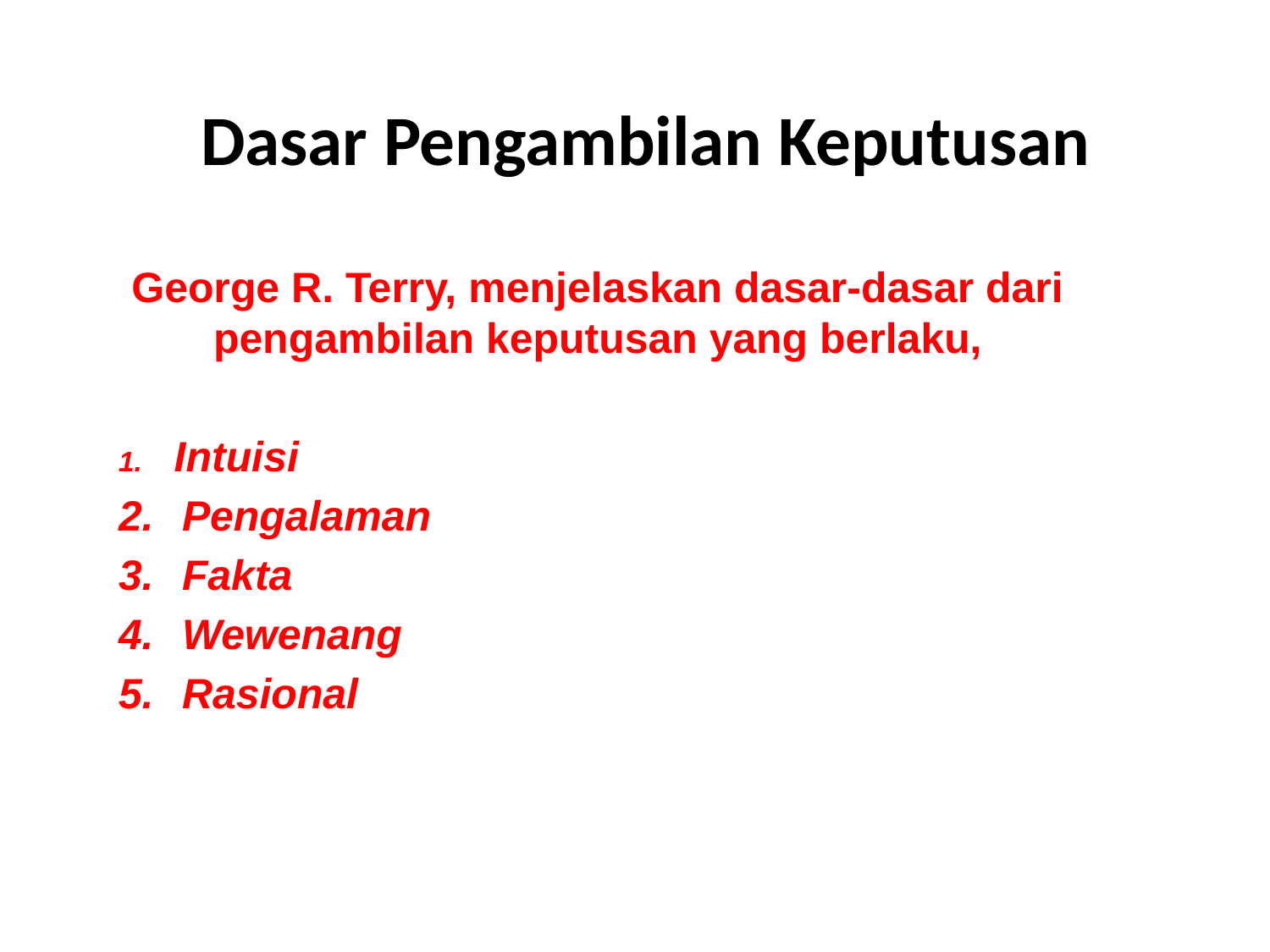

# Dasar Pengambilan Keputusan
George R. Terry, menjelaskan dasar-dasar dari pengambilan keputusan yang berlaku,

 Intuisi
Pengalaman
Fakta
Wewenang
Rasional